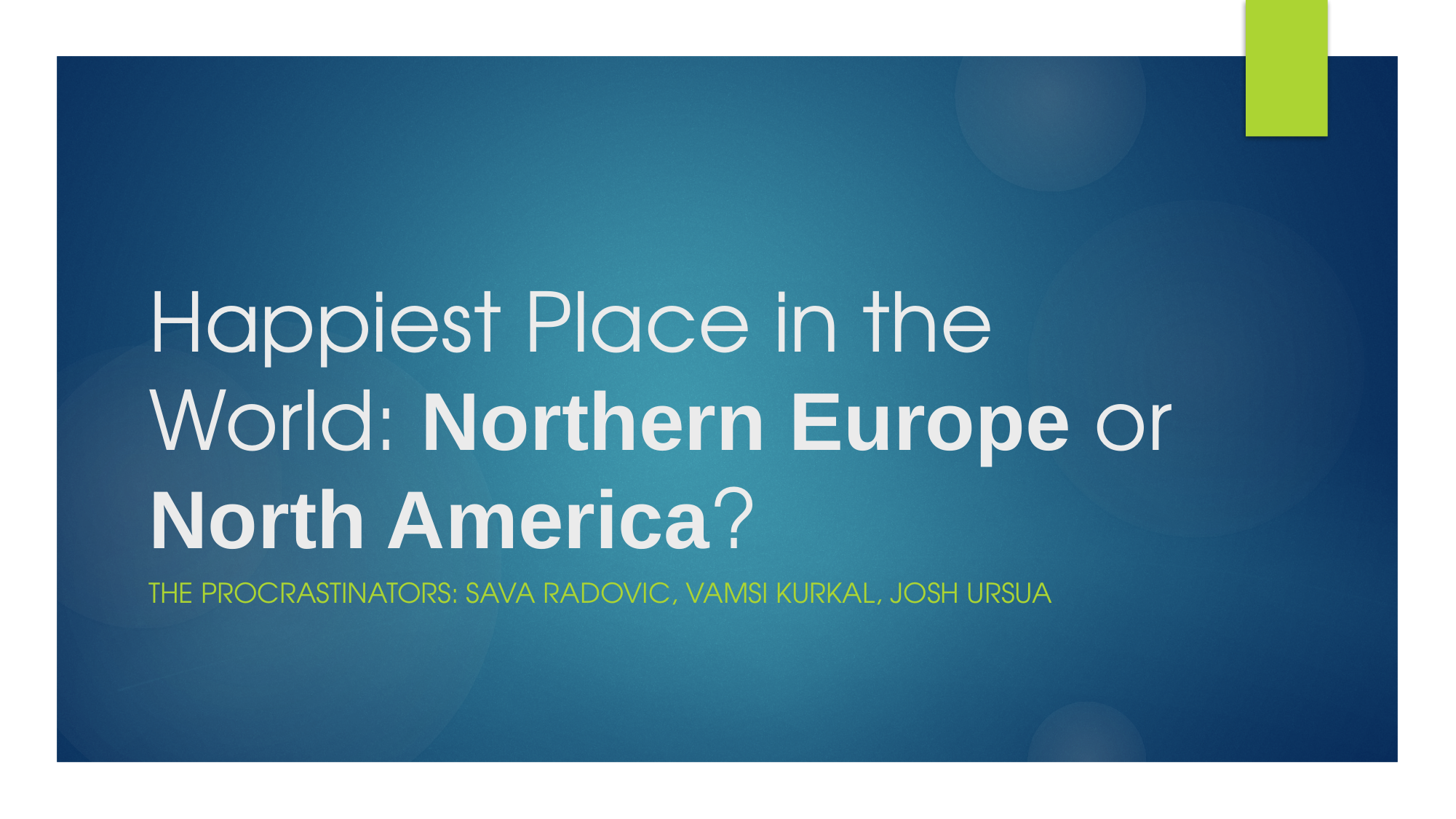

# Happiest Place in the World: Northern Europe or North America?
The Procrastinators: Sava Radovic, Vamsi Kurkal, josh ursua